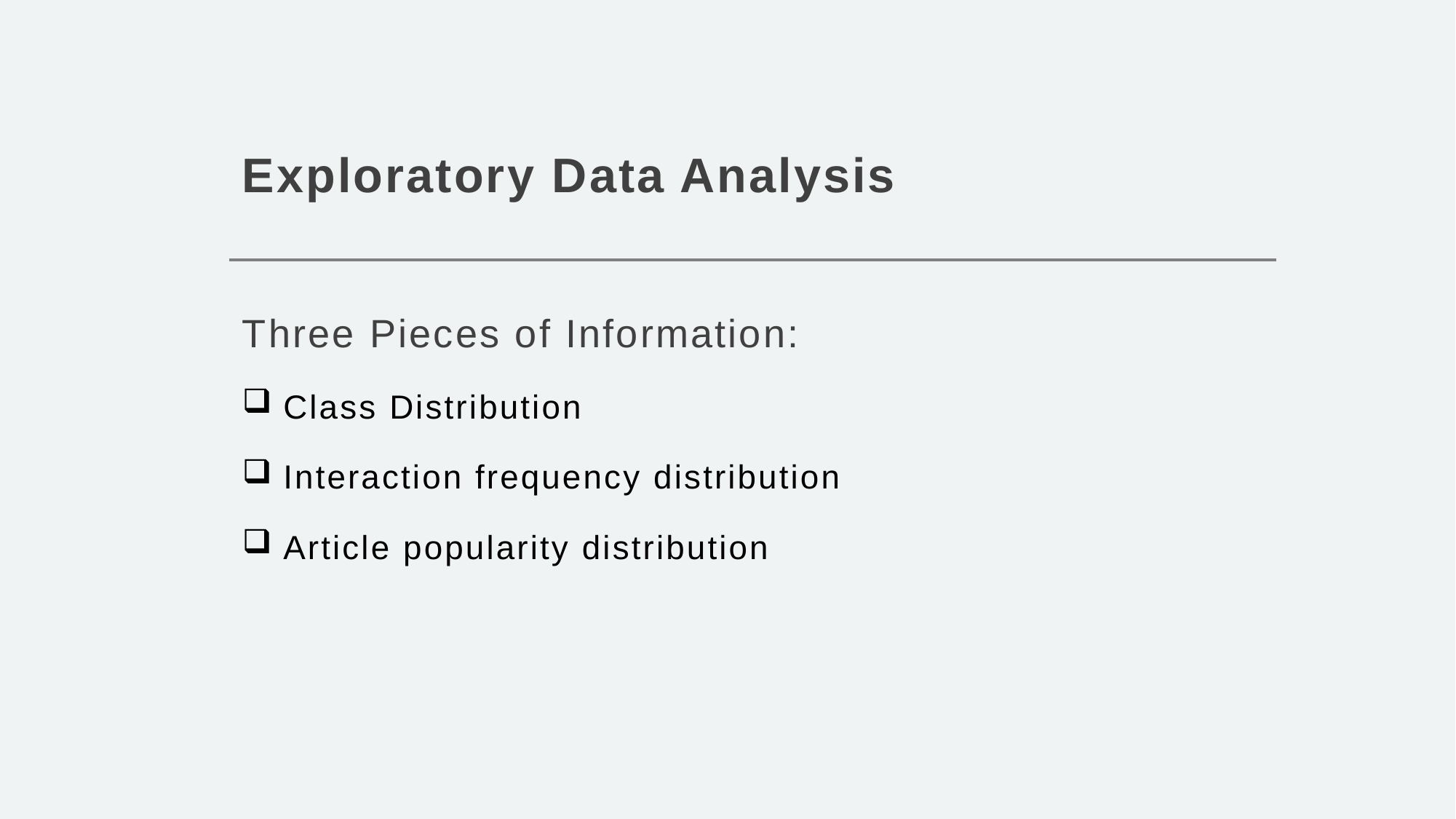

# Exploratory Data Analysis
Three Pieces of Information:
Class Distribution
Interaction frequency distribution
Article popularity distribution